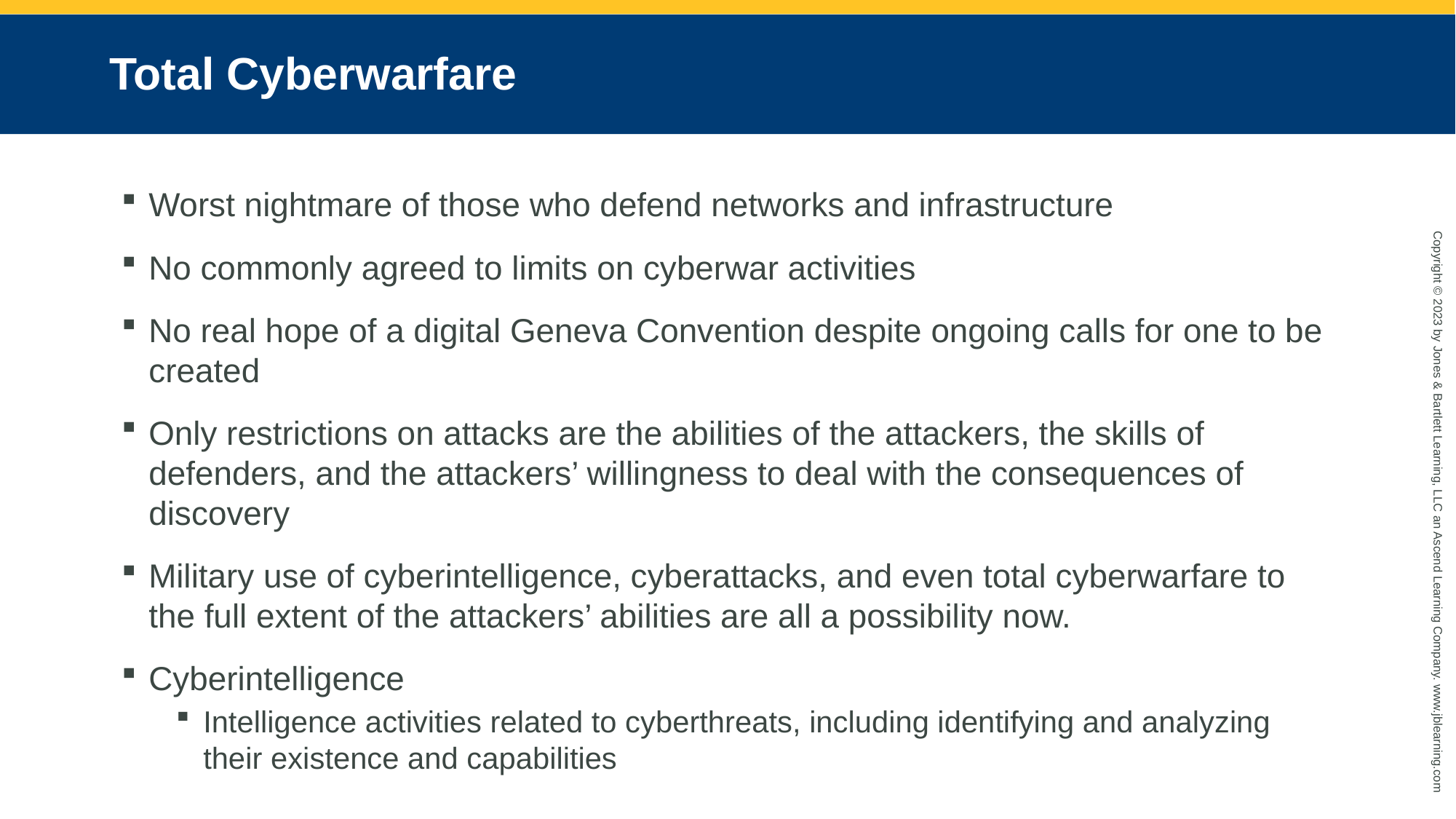

# Total Cyberwarfare
Worst nightmare of those who defend networks and infrastructure
No commonly agreed to limits on cyberwar activities
No real hope of a digital Geneva Convention despite ongoing calls for one to be created
Only restrictions on attacks are the abilities of the attackers, the skills of defenders, and the attackers’ willingness to deal with the consequences of discovery
Military use of cyberintelligence, cyberattacks, and even total cyberwarfare to the full extent of the attackers’ abilities are all a possibility now.
Cyberintelligence
Intelligence activities related to cyberthreats, including identifying and analyzing their existence and capabilities